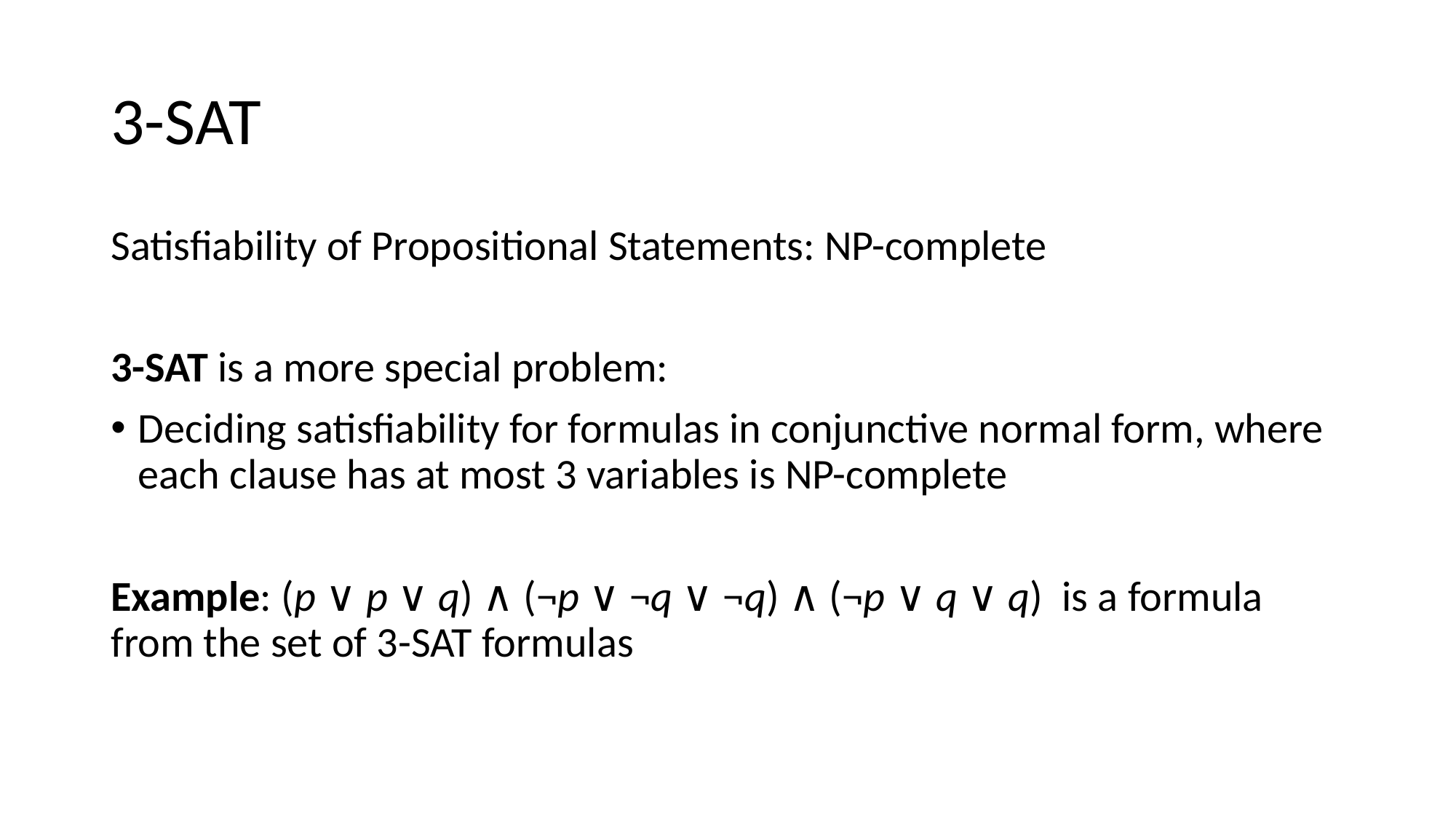

# 3-SAT
Satisfiability of Propositional Statements: NP-complete

3-SAT is a more special problem:
Deciding satisfiability for formulas in conjunctive normal form, where each clause has at most 3 variables is NP-complete

Example: (p ∨ p ∨ q) ∧ (¬p ∨ ¬q ∨ ¬q) ∧ (¬p ∨ q ∨ q)  is a formula from the set of 3-SAT formulas